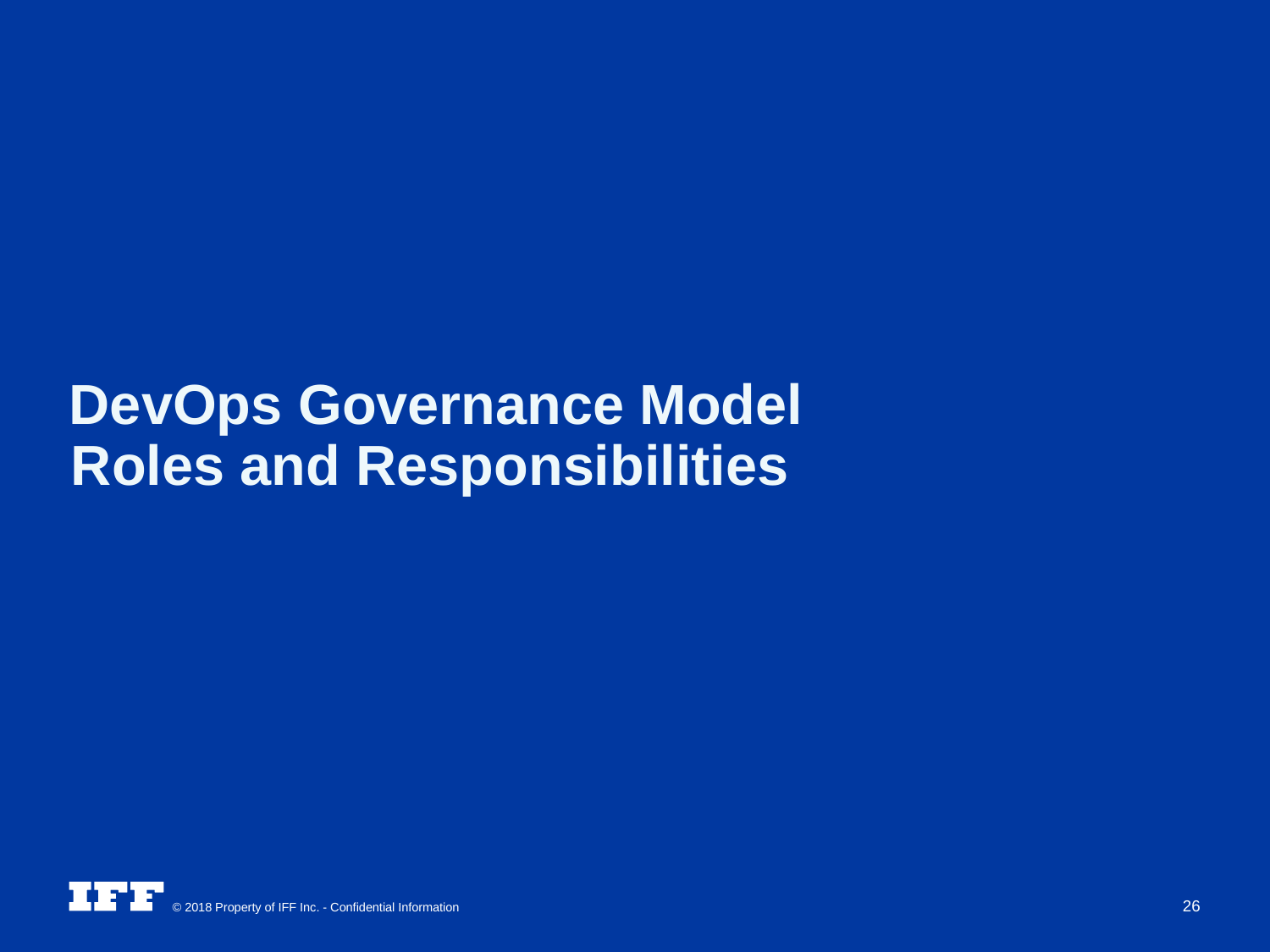

# DevOps Governance Model Roles and Responsibilities
26